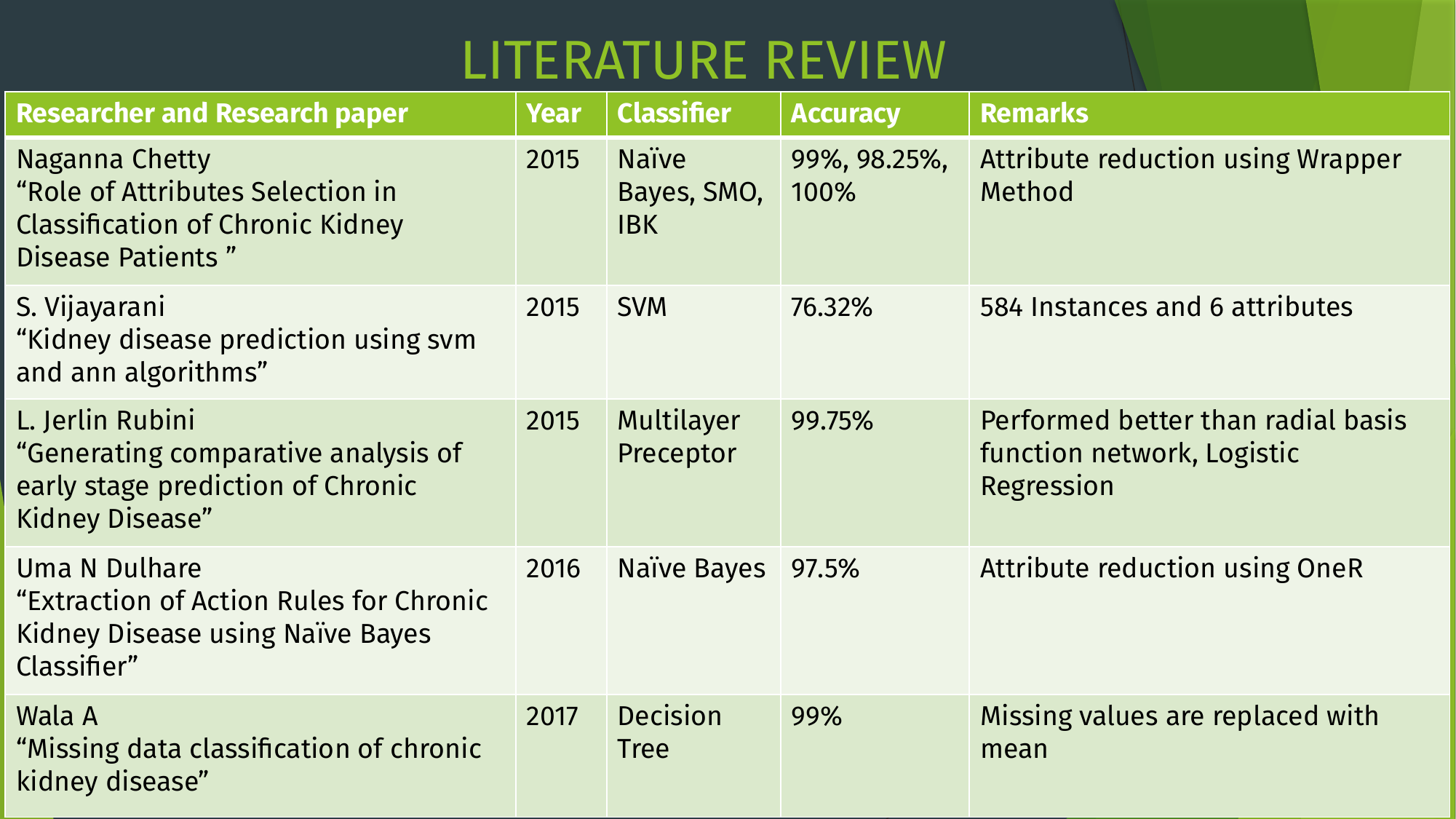

# LITERATURE REVIEW
| Researcher and Research paper | Year | Classifier | Accuracy | Remarks |
| --- | --- | --- | --- | --- |
| Naganna Chetty “Role of Attributes Selection in Classification of Chronic Kidney Disease Patients ” | 2015 | Naïve Bayes, SMO, IBK | 99%, 98.25%, 100% | Attribute reduction using Wrapper Method |
| S. Vijayarani “Kidney disease prediction using svm and ann algorithms” | 2015 | SVM | 76.32% | 584 Instances and 6 attributes |
| L. Jerlin Rubini “Generating comparative analysis of early stage prediction of Chronic Kidney Disease” | 2015 | Multilayer Preceptor | 99.75% | Performed better than radial basis function network, Logistic Regression |
| Uma N Dulhare “Extraction of Action Rules for Chronic Kidney Disease using Naïve Bayes Classifier” | 2016 | Naïve Bayes | 97.5% | Attribute reduction using OneR |
| Wala A “Missing data classification of chronic kidney disease” | 2017 | Decision Tree | 99% | Missing values are replaced with mean |